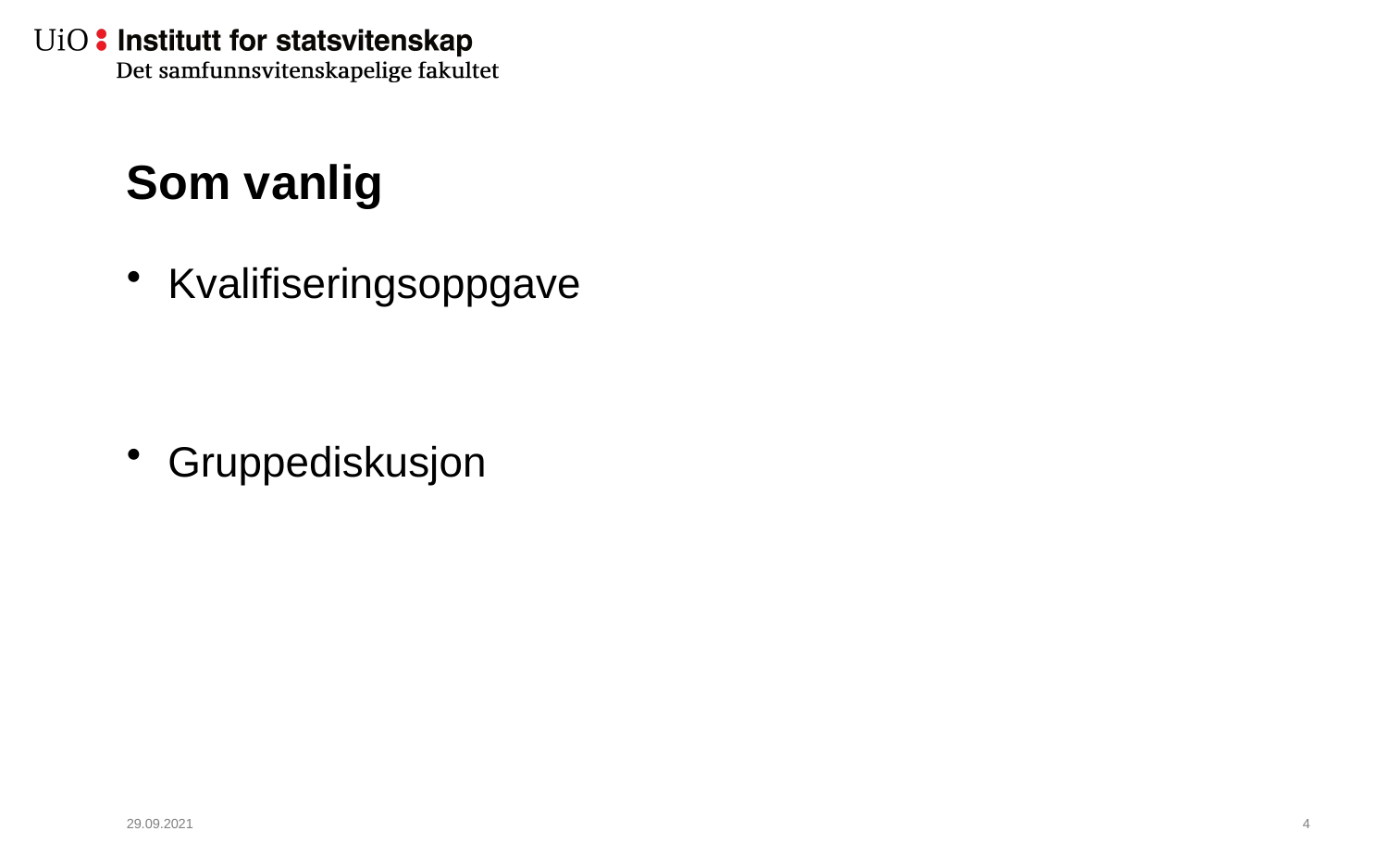

# Som vanlig
Kvalifiseringsoppgave

Gruppediskusjon

29.09.2021
4